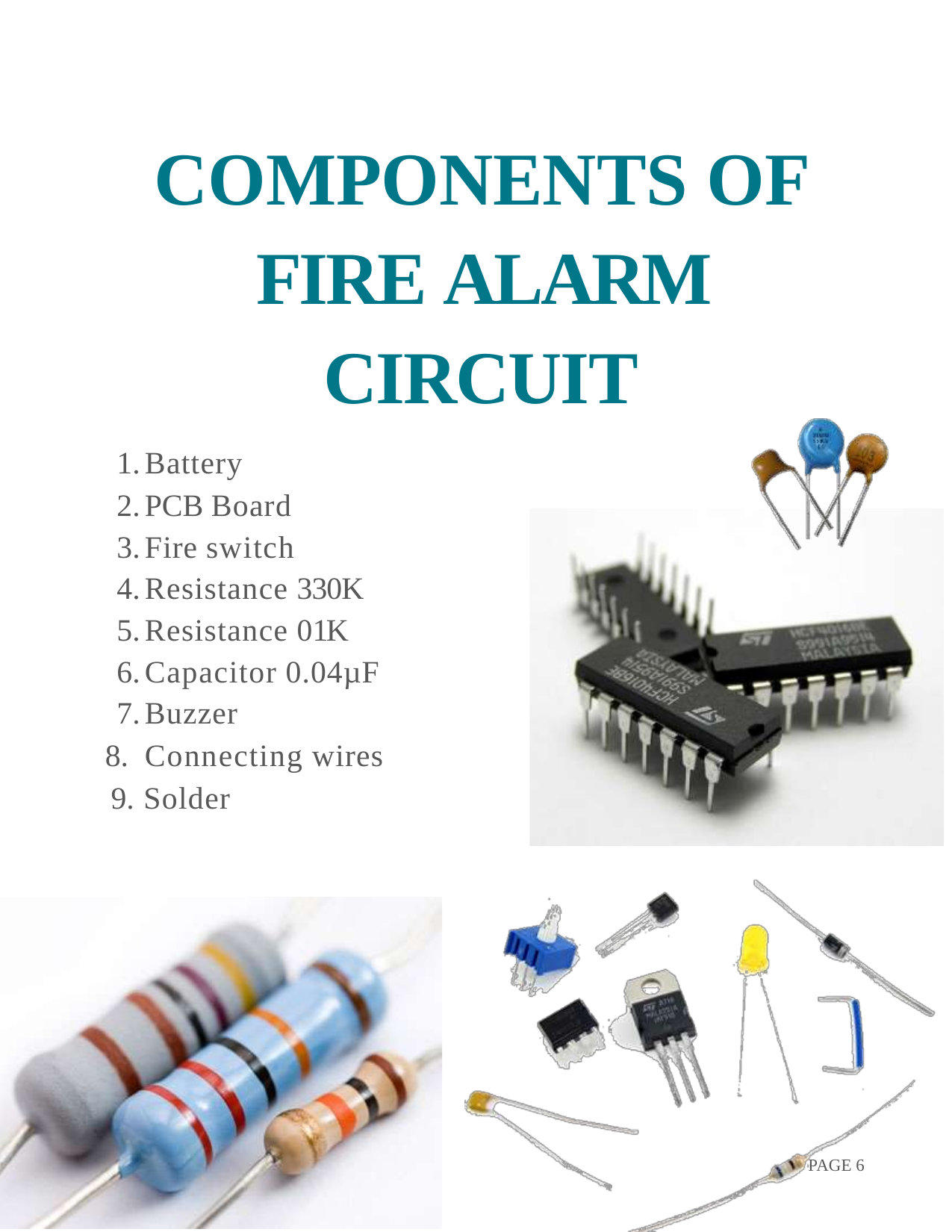

# COMPONENTS OF  FIRE ALARM  CIRCUIT

Battery
PCB Board
Fire switch
Resistance 330K
Resistance 01K
Capacitor 0.04µF
Buzzer
Connecting wires
Solder

PAGE 6